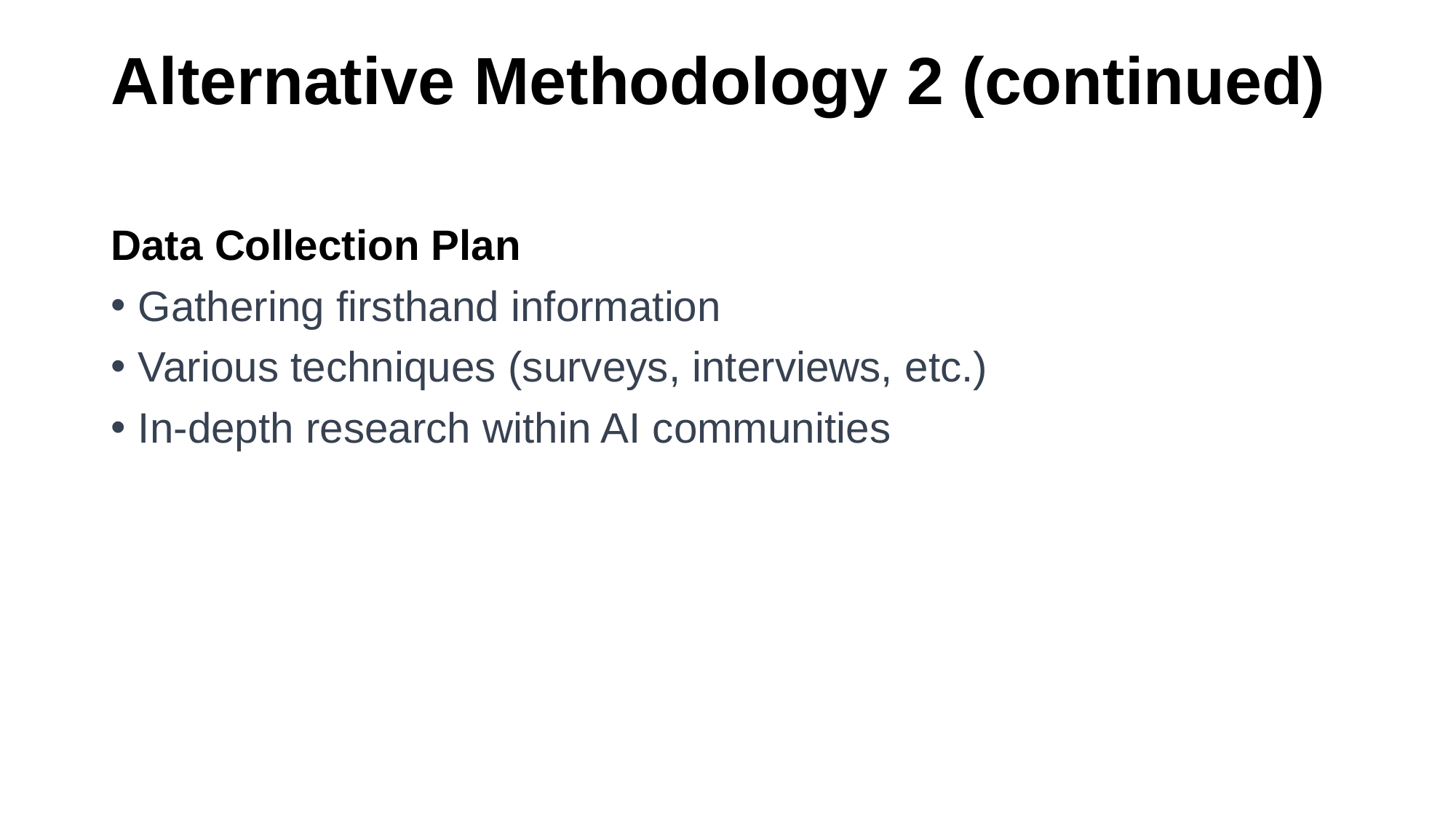

# Alternative Methodology 2 (continued)
Data Collection Plan
Gathering firsthand information
Various techniques (surveys, interviews, etc.)
In-depth research within AI communities